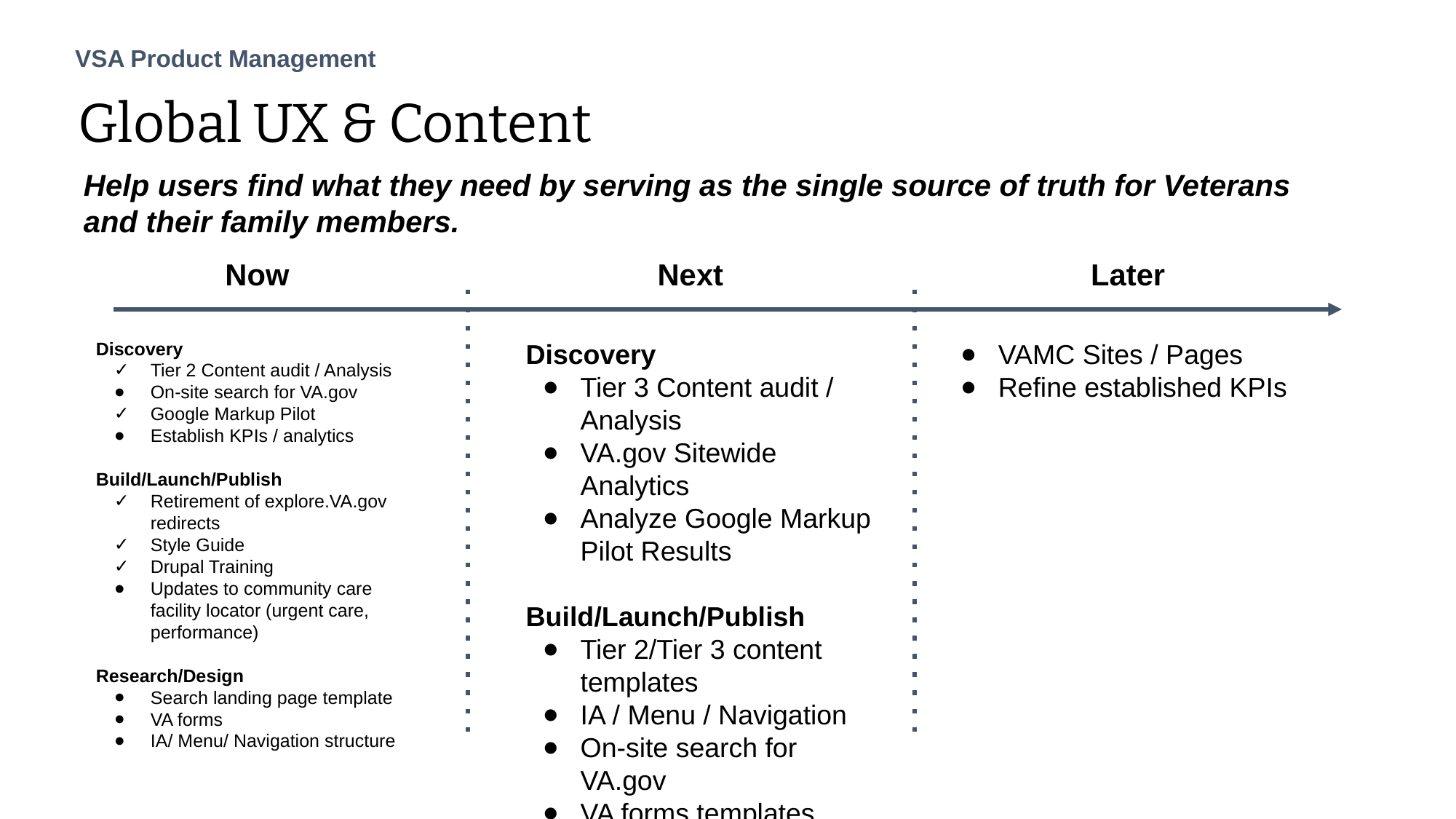

VSA Product Management
# Global UX & Content
Help users ﬁnd what they need by serving as the single source of truth for Veterans and their family members.
Now
Next
Later
Discovery
Tier 2 Content audit / Analysis
On-site search for VA.gov
Google Markup Pilot
Establish KPIs / analytics

Build/Launch/Publish
Retirement of explore.VA.gov redirects
Style Guide
Drupal Training
Updates to community care facility locator (urgent care, performance)

Research/Design
Search landing page template
VA forms
IA/ Menu/ Navigation structure
Discovery
Tier 3 Content audit / Analysis
VA.gov Sitewide Analytics
Analyze Google Markup Pilot Results

Build/Launch/Publish
Tier 2/Tier 3 content templates
IA / Menu / Navigation
On-site search for VA.gov
VA forms templates
Schema.org Pilot
VAMC Sites / Pages
Refine established KPIs